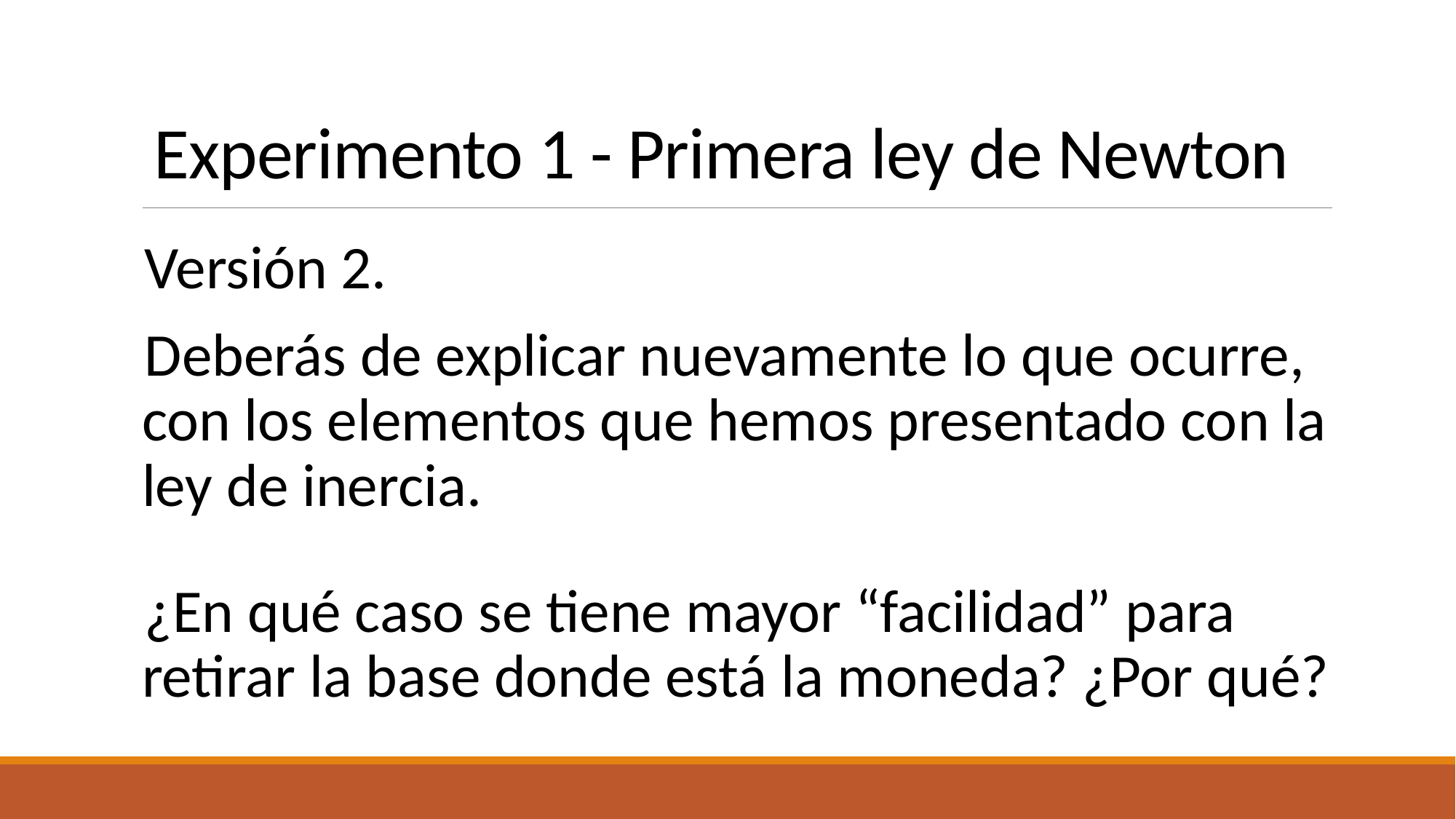

# Experimento 1 - Primera ley de Newton
Versión 2.
Deberás de explicar nuevamente lo que ocurre, con los elementos que hemos presentado con la ley de inercia.
¿En qué caso se tiene mayor “facilidad” para retirar la base donde está la moneda? ¿Por qué?